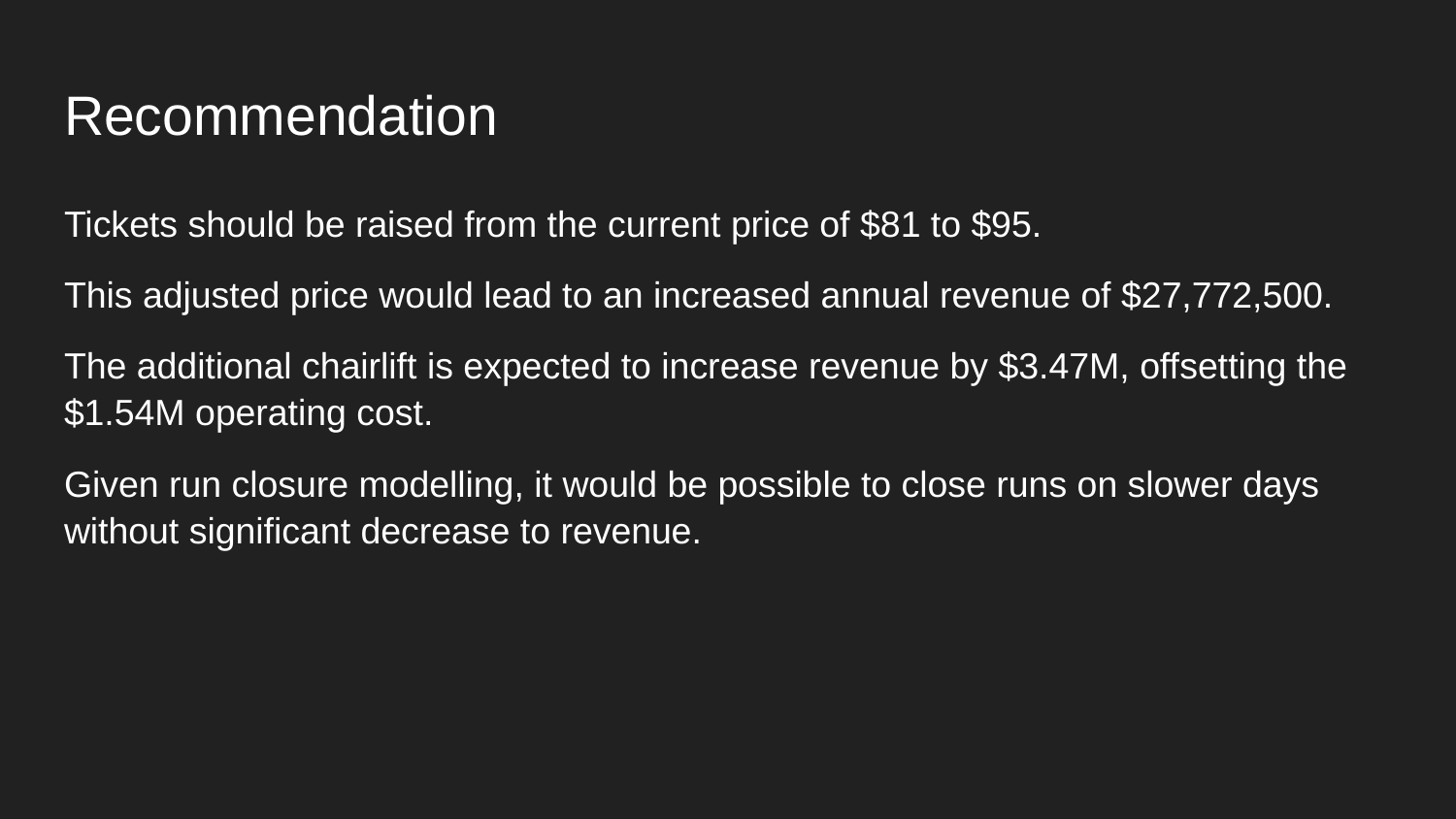

# Recommendation
Tickets should be raised from the current price of $81 to $95.
This adjusted price would lead to an increased annual revenue of $27,772,500.
The additional chairlift is expected to increase revenue by $3.47M, offsetting the $1.54M operating cost.
Given run closure modelling, it would be possible to close runs on slower days without significant decrease to revenue.